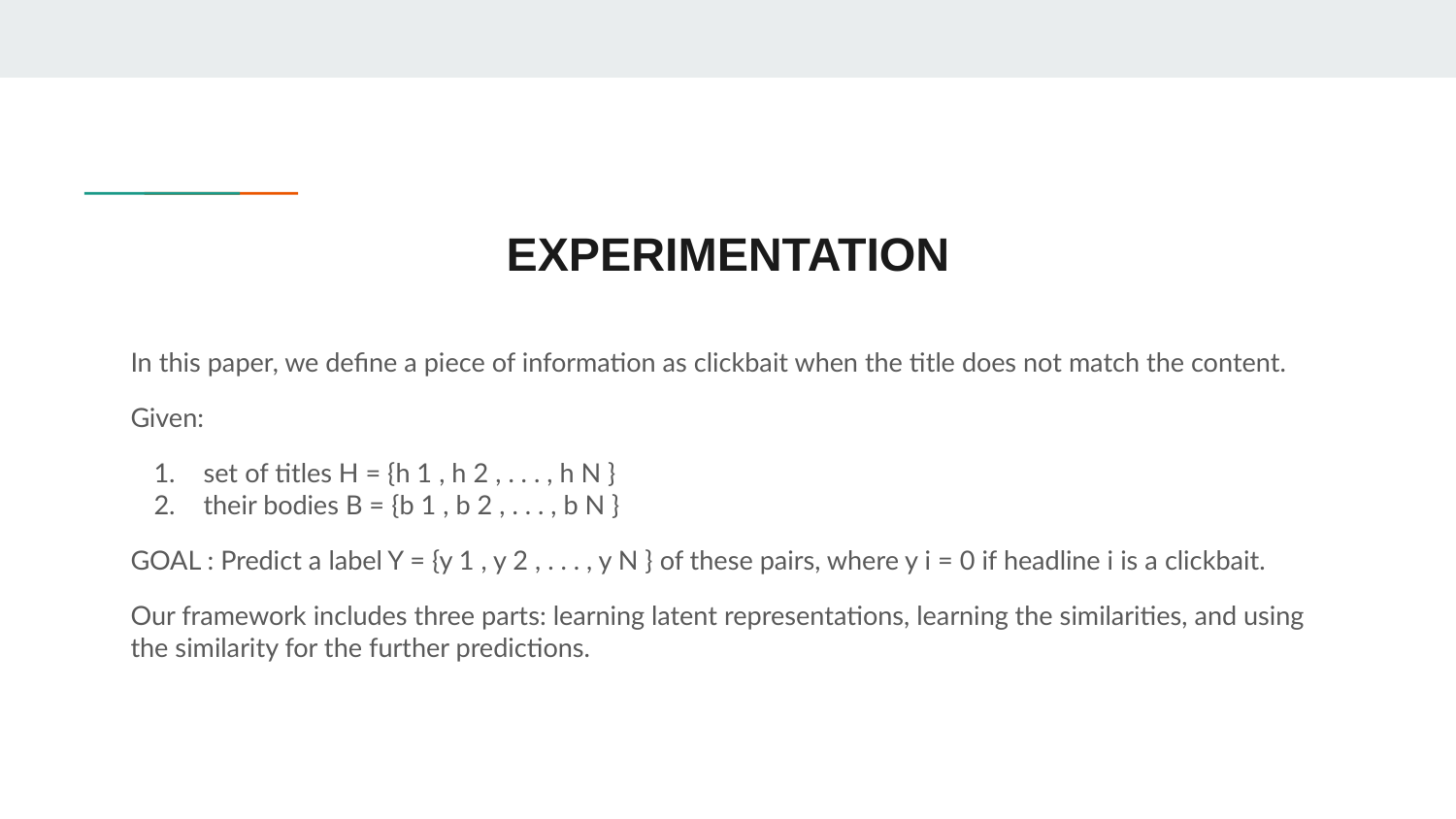

# EXPERIMENTATION
In this paper, we define a piece of information as clickbait when the title does not match the content.
Given:
set of titles H = {h 1 , h 2 , . . . , h N }
their bodies B = {b 1 , b 2 , . . . , b N }
GOAL : Predict a label Y = {y 1 , y 2 , . . . , y N } of these pairs, where y i = 0 if headline i is a clickbait.
Our framework includes three parts: learning latent representations, learning the similarities, and using the similarity for the further predictions.